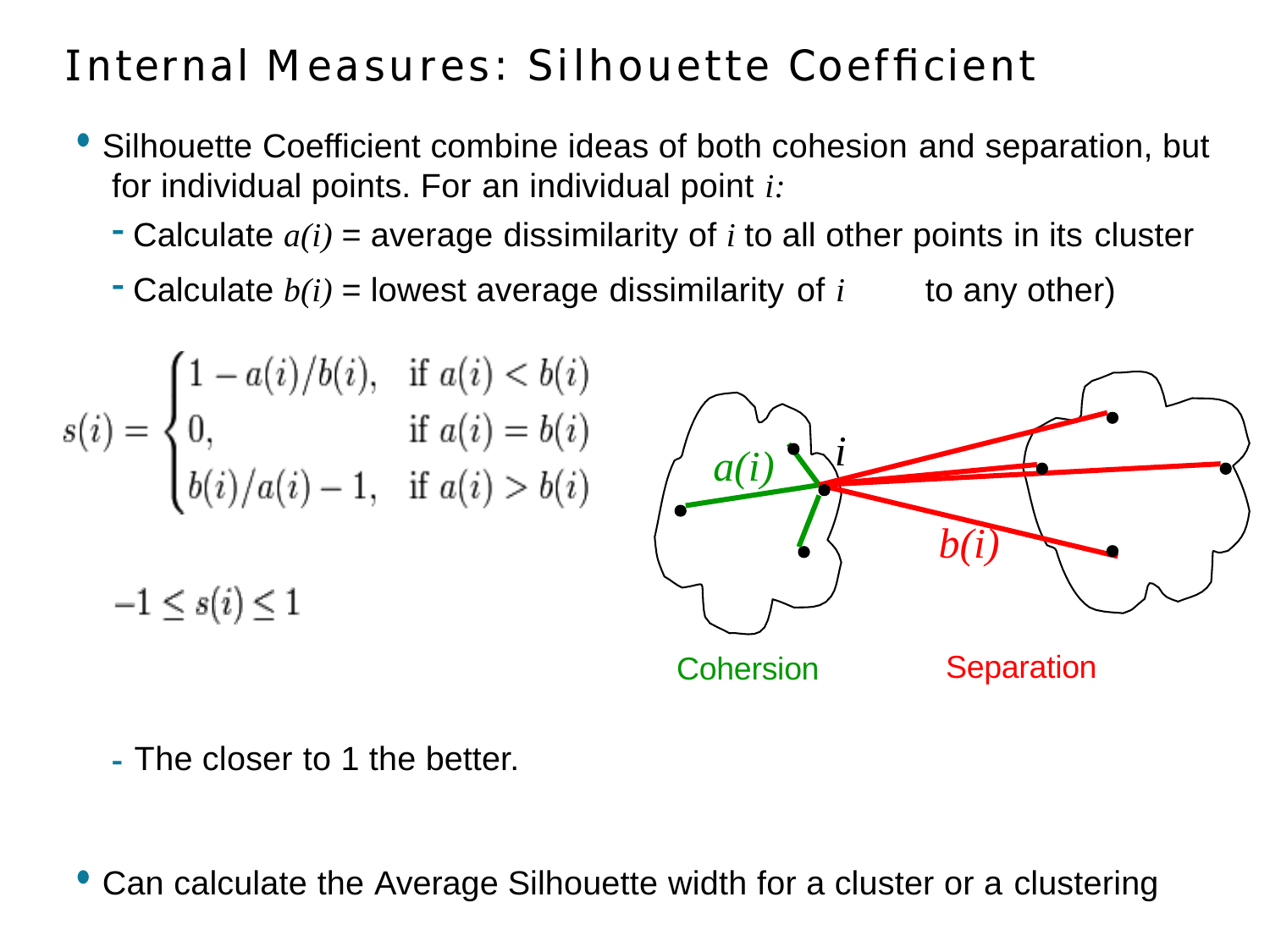

# Internal Measures: Silhouette Coefficient
Silhouette Coefficient combine ideas of both cohesion and separation, but  for individual points. For an individual point i:
Calculate a(i) = average dissimilarity of i to all other points in its cluster
Calculate b(i) = lowest average dissimilarity of i	to any other)

i
a(i)

b(i)

Separation
Cohersion
- The closer to 1 the better.

Can calculate the Average Silhouette width for a cluster or a clustering